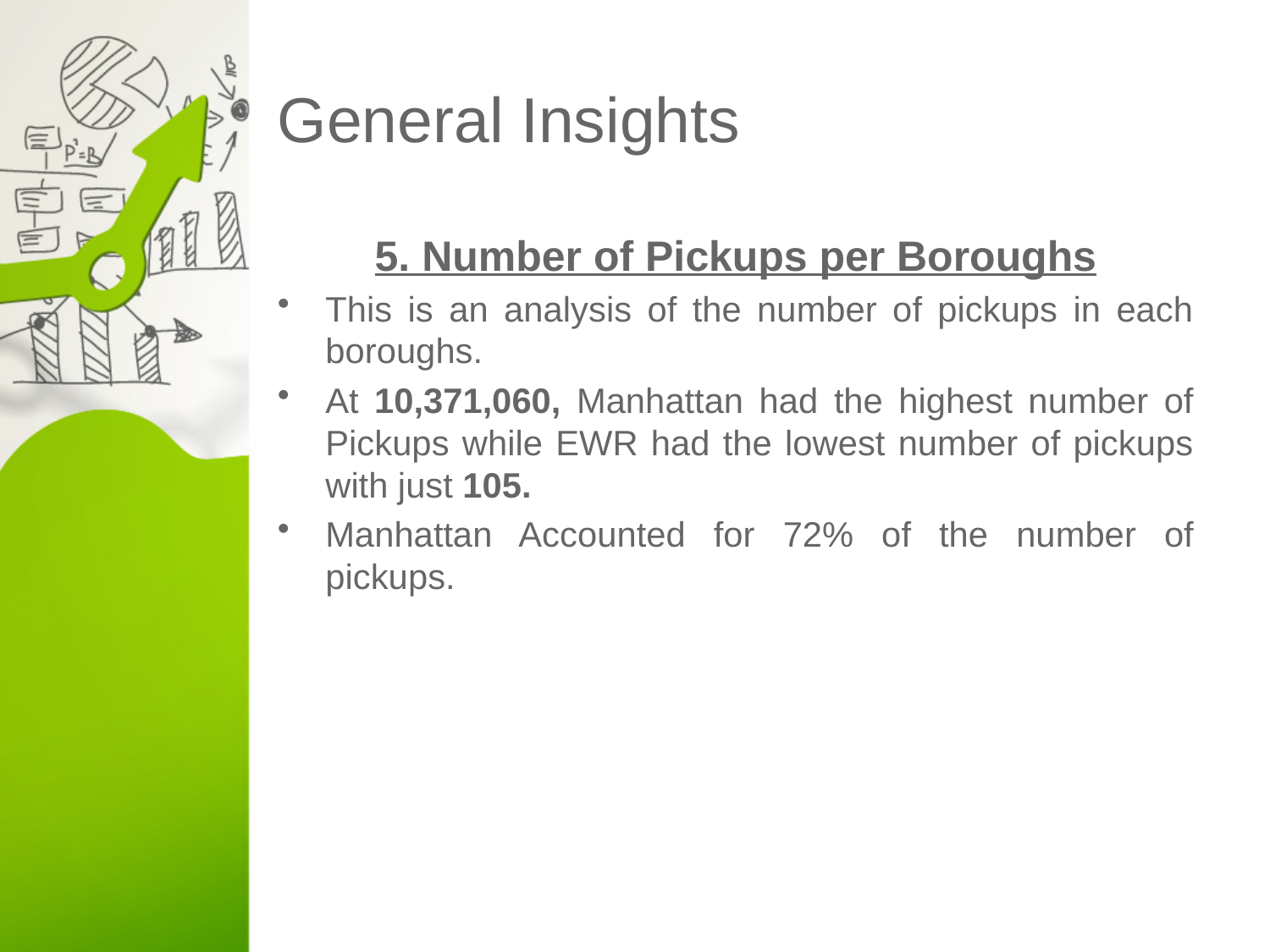

# General Insights
5. Number of Pickups per Boroughs
This is an analysis of the number of pickups in each boroughs.
At 10,371,060, Manhattan had the highest number of Pickups while EWR had the lowest number of pickups with just 105.
Manhattan Accounted for 72% of the number of pickups.